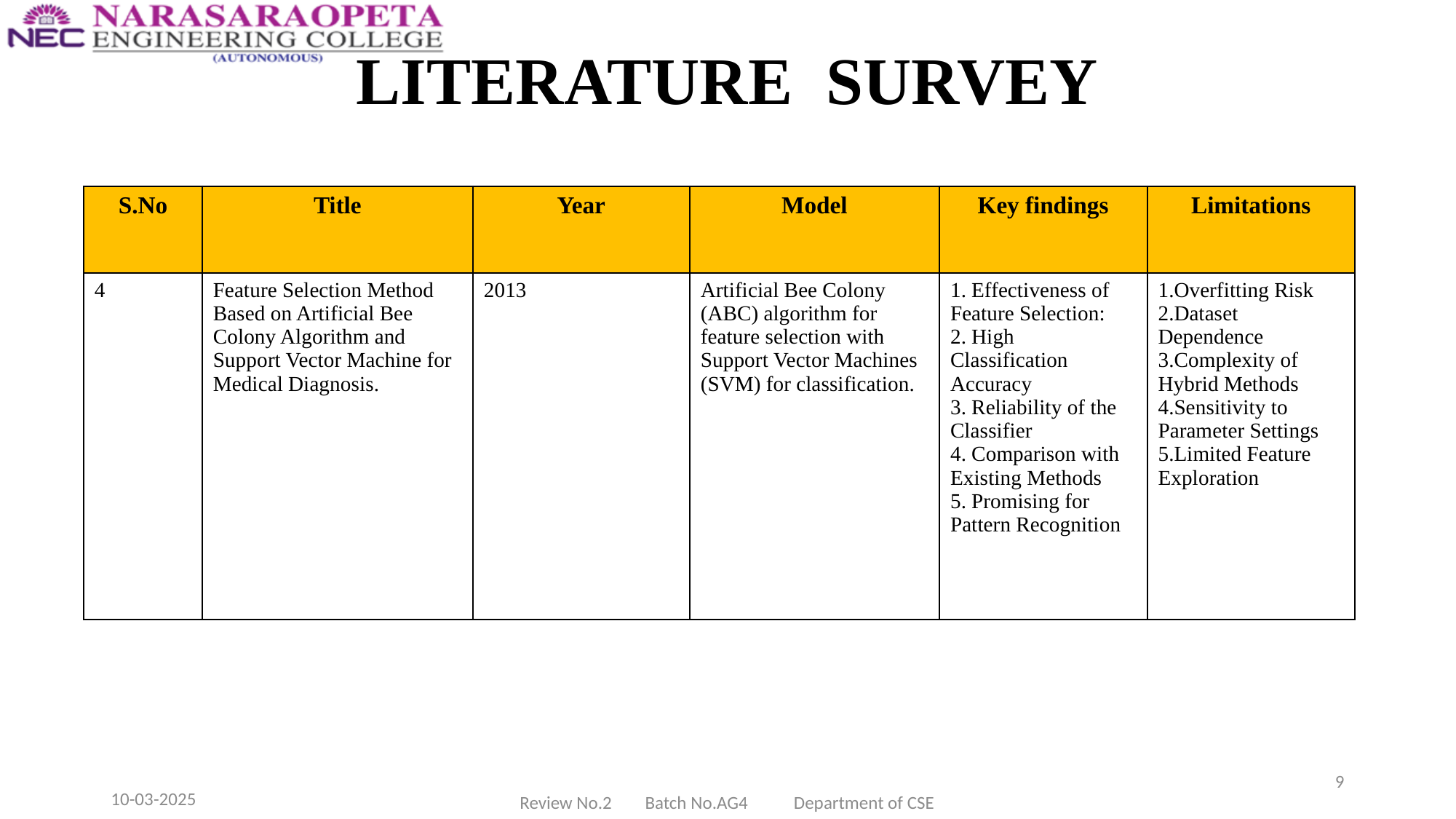

# LITERATURE  SURVEY
| S.No | Title | Year | Model | Key findings | Limitations |
| --- | --- | --- | --- | --- | --- |
| 4 | Feature Selection Method Based on Artificial Bee Colony Algorithm and Support Vector Machine for Medical Diagnosis. | 2013 | Artificial Bee Colony (ABC) algorithm for feature selection with Support Vector Machines (SVM) for classification. | 1. Effectiveness of Feature Selection: 2. High Classification Accuracy 3. Reliability of the Classifier 4. Comparison with Existing Methods 5. Promising for Pattern Recognition | 1.Overfitting Risk 2.Dataset Dependence 3.Complexity of Hybrid Methods 4.Sensitivity to Parameter Settings 5.Limited Feature Exploration |
|  |  |  |  |  |
| --- | --- | --- | --- | --- |
|  |  |  |  |  |
9
10-03-2025
Review No.2        Batch No.AG4           Department of CSE